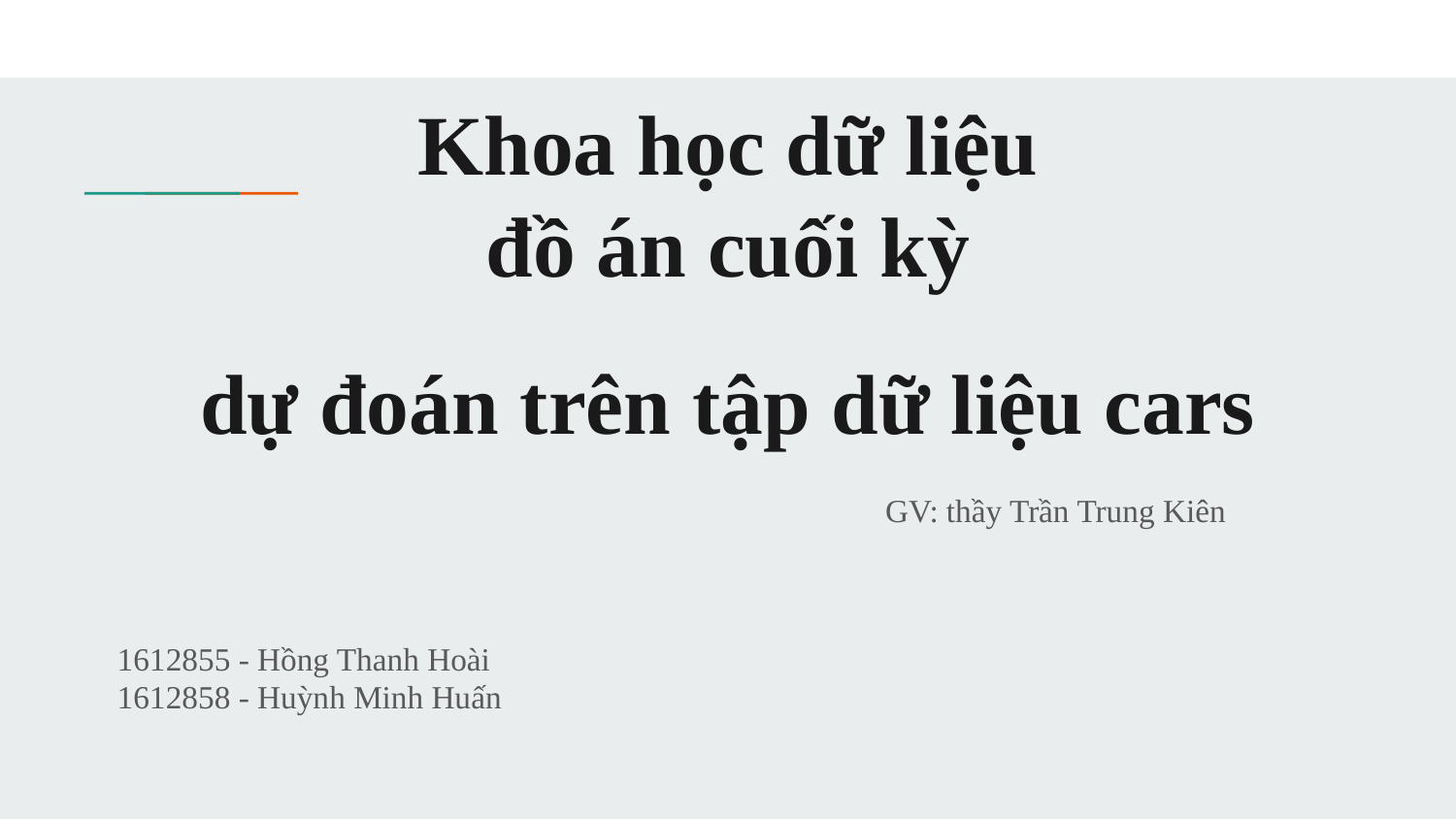

Khoa học dữ liệu
đồ án cuối kỳ
# dự đoán trên tập dữ liệu cars
GV: thầy Trần Trung Kiên
1612855 - Hồng Thanh Hoài
1612858 - Huỳnh Minh Huấn